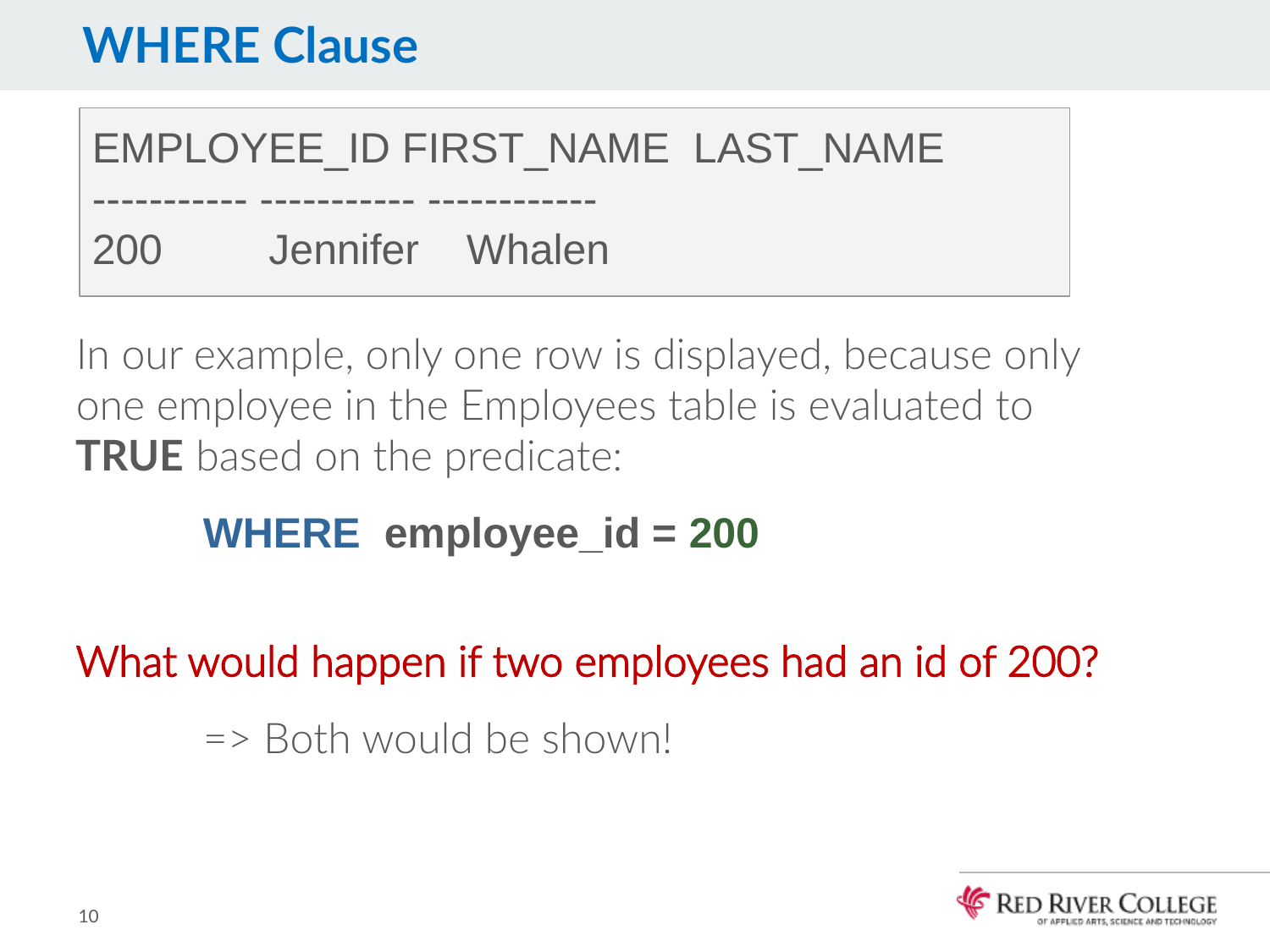

# WHERE Clause
EMPLOYEE_ID FIRST_NAME  LAST_NAME
----------- ----------- ------------
200         Jennifer    Whalen
In our example, only one row is displayed, because only one employee in the Employees table is evaluated to TRUE based on the predicate:
WHERE  employee_id = 200

What would happen if two employees had an id of 200?
	=> Both would be shown!
10